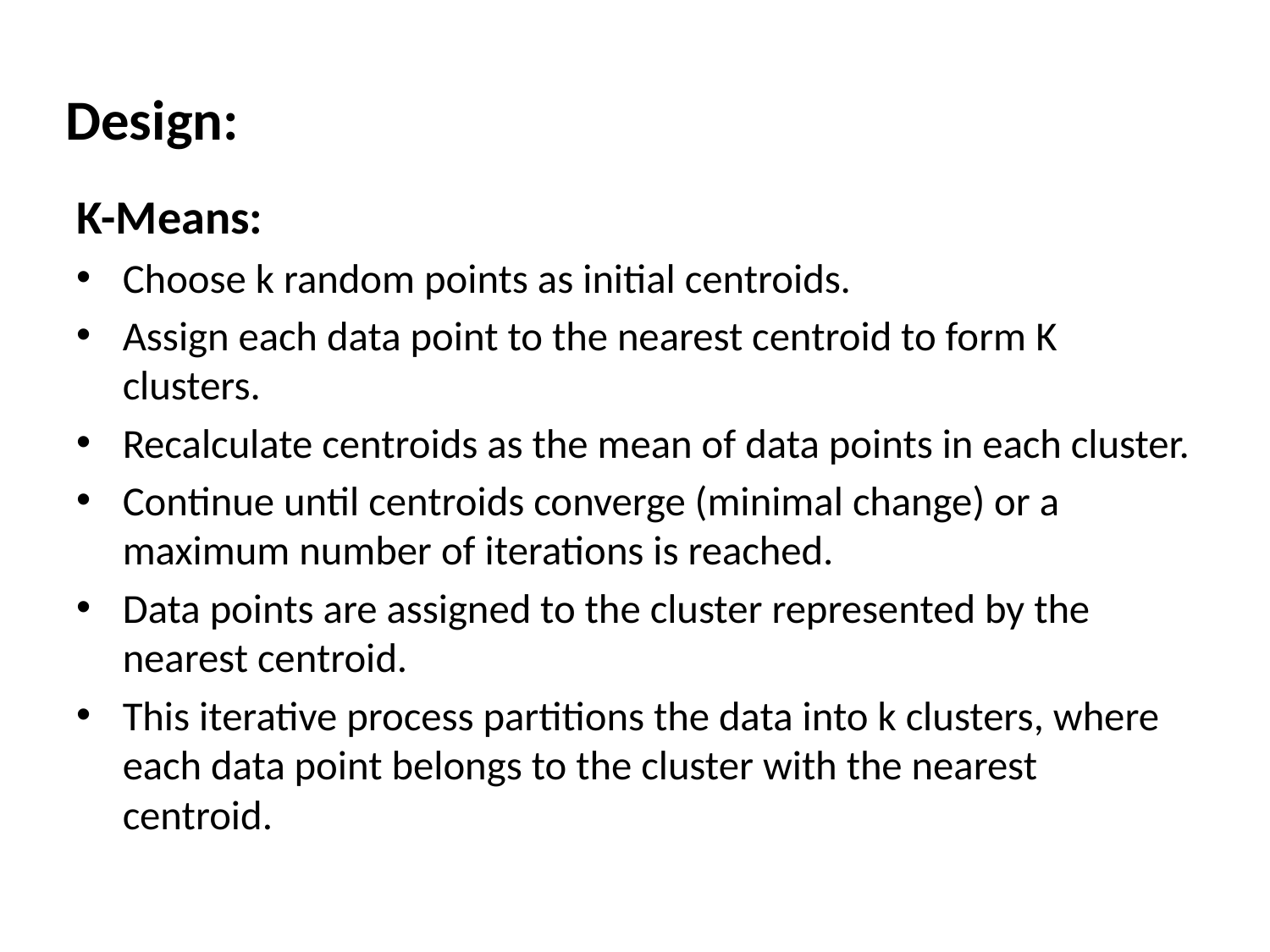

# Design:
K-Means:
Choose k random points as initial centroids.
Assign each data point to the nearest centroid to form K clusters.
Recalculate centroids as the mean of data points in each cluster.
Continue until centroids converge (minimal change) or a maximum number of iterations is reached.
Data points are assigned to the cluster represented by the nearest centroid.
This iterative process partitions the data into k clusters, where each data point belongs to the cluster with the nearest centroid.